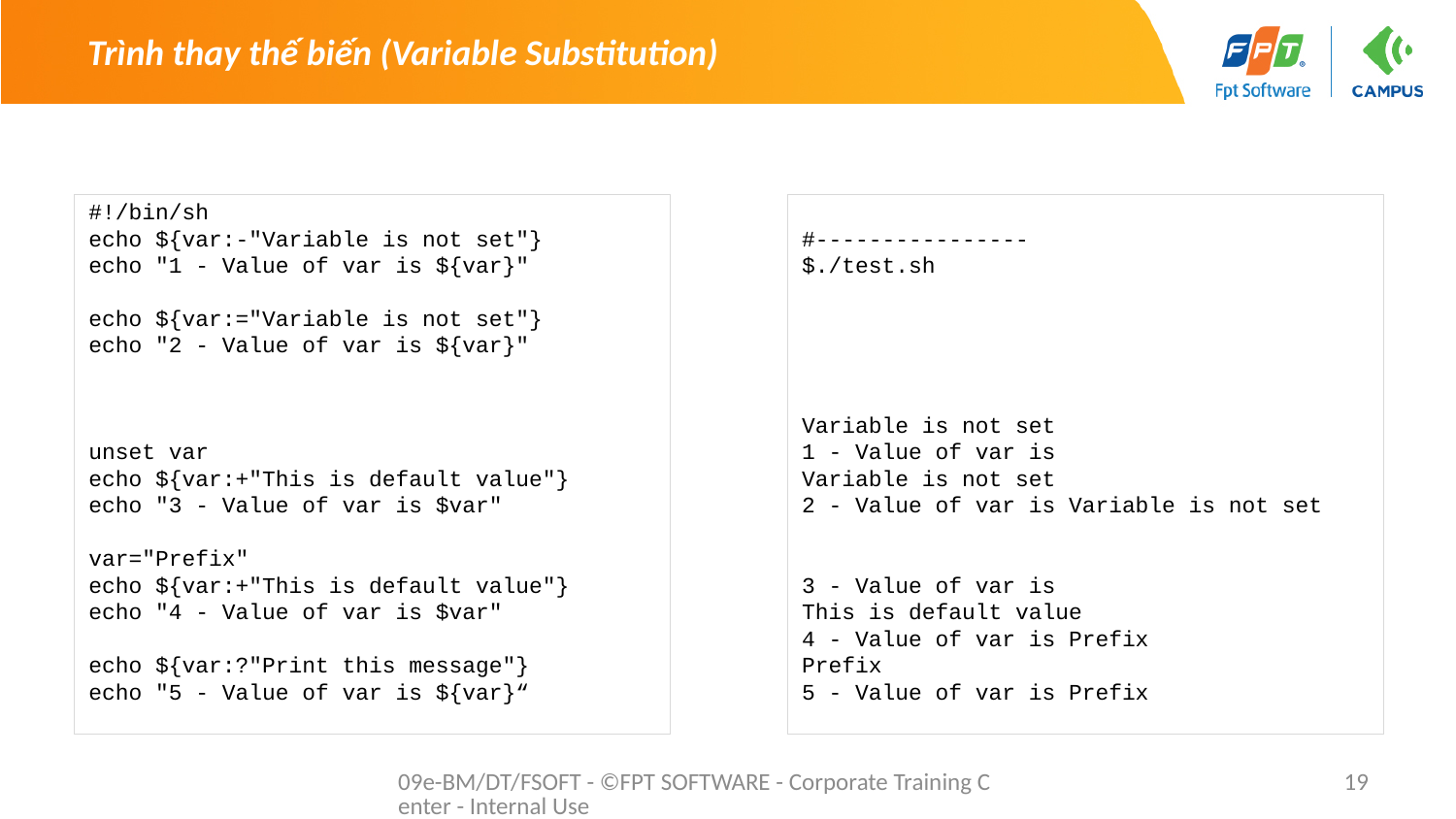

# Trình thay thế biến (Variable Substitution)
#!/bin/sh
echo ${var:-"Variable is not set"}
echo "1 - Value of var is ${var}"

echo ${var:="Variable is not set"}
echo "2 - Value of var is ${var}"

unset var
echo ${var:+"This is default value"}
echo "3 - Value of var is $var"

var="Prefix"
echo ${var:+"This is default value"}
echo "4 - Value of var is $var"

echo ${var:?"Print this message"}
echo "5 - Value of var is ${var}“

#----------------
$./test.sh

Variable is not set
1 - Value of var is
Variable is not set
2 - Value of var is Variable is not set

3 - Value of var is
This is default value
4 - Value of var is Prefix
Prefix
5 - Value of var is Prefix
09e-BM/DT/FSOFT - ©FPT SOFTWARE - Corporate Training Center - Internal Use
19